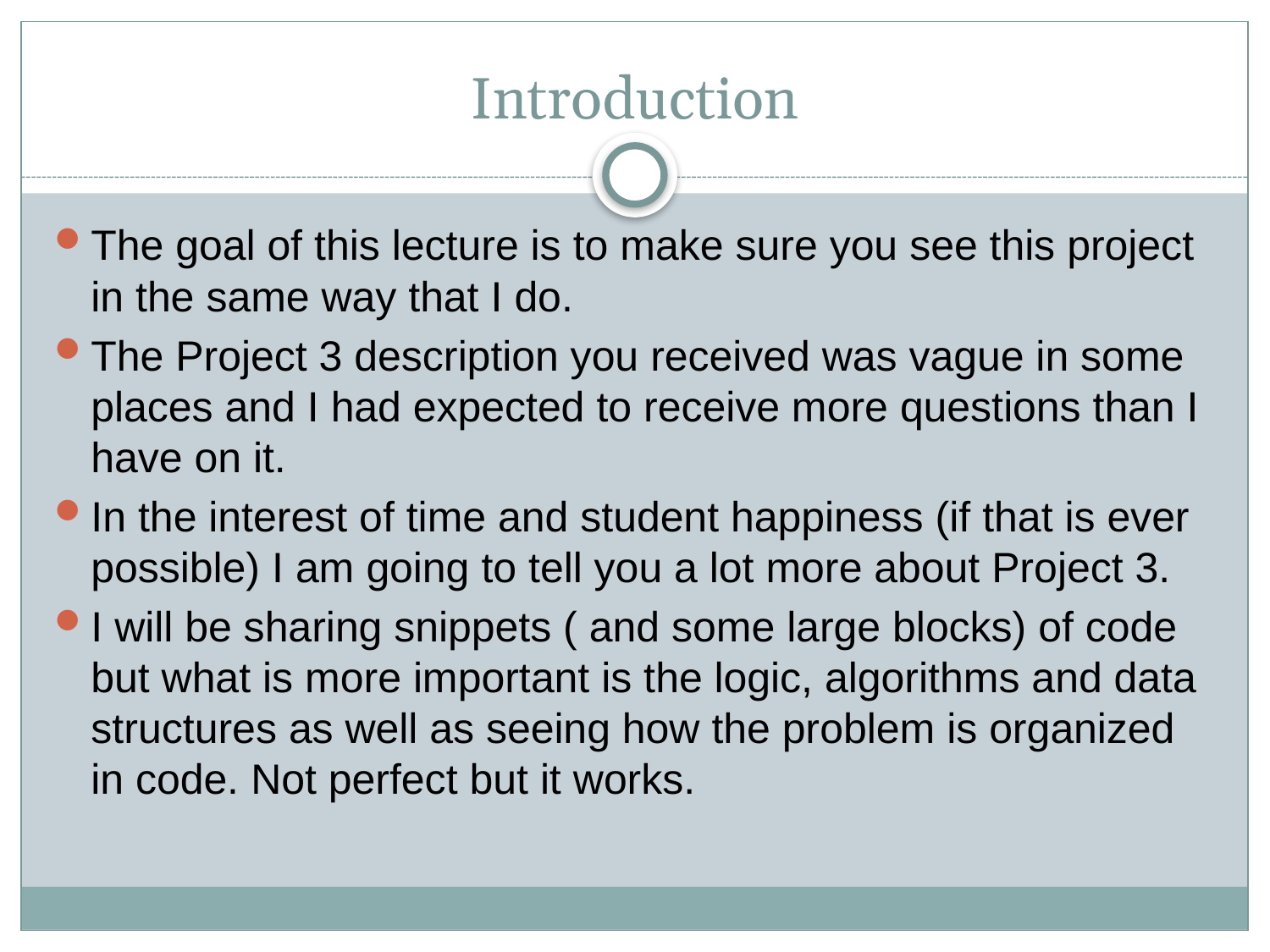

# Introduction
The goal of this lecture is to make sure you see this project in the same way that I do.
The Project 3 description you received was vague in some places and I had expected to receive more questions than I have on it.
In the interest of time and student happiness (if that is ever possible) I am going to tell you a lot more about Project 3.
I will be sharing snippets ( and some large blocks) of code but what is more important is the logic, algorithms and data structures as well as seeing how the problem is organized in code. Not perfect but it works.